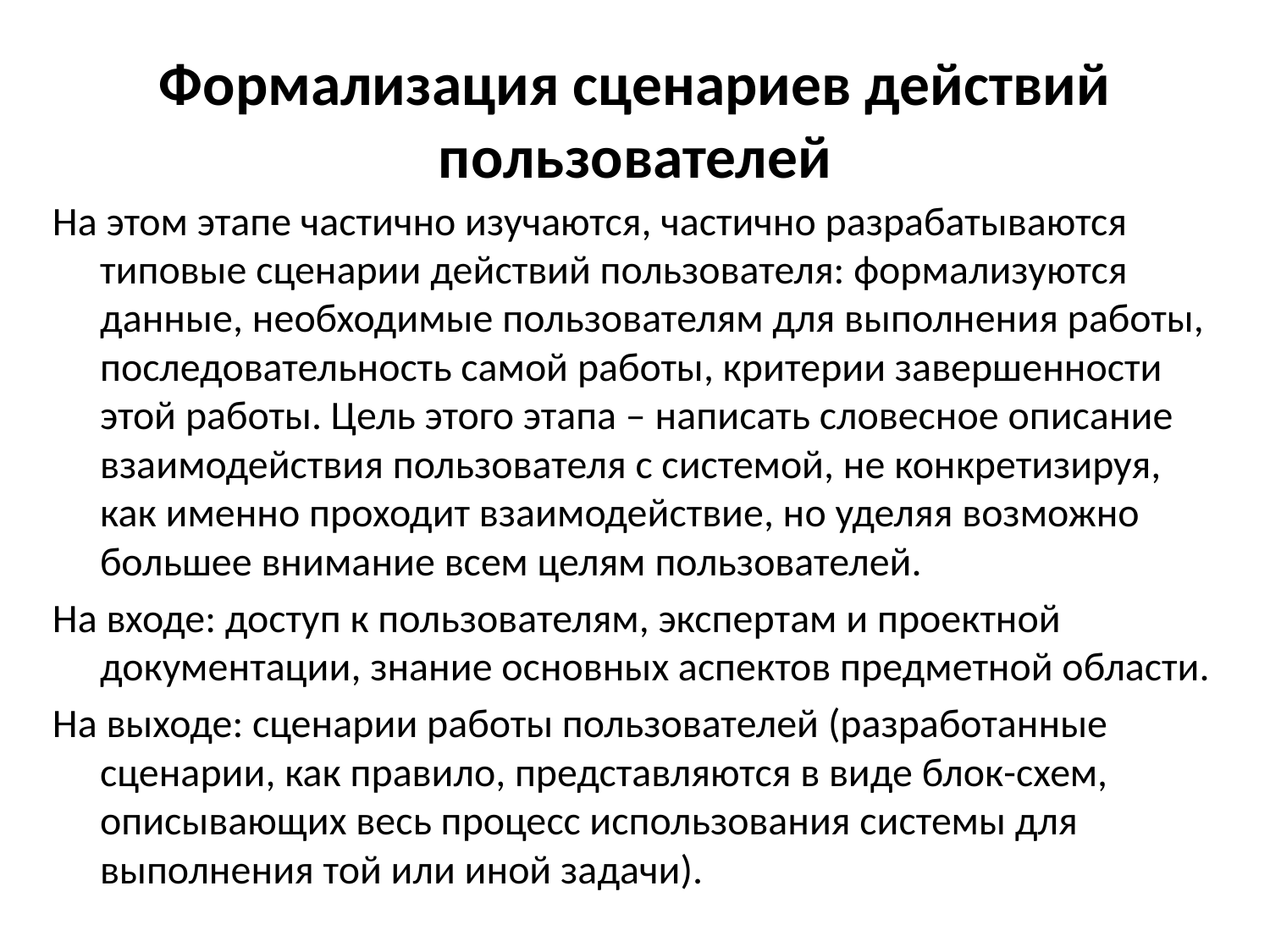

# Формализация сценариев действий пользователей
На этом этапе частично изучаются, частично разрабатываются типовые сценарии действий пользователя: формализуются данные, необходимые пользователям для выполнения работы, последовательность самой работы, критерии завершенности этой работы. Цель этого этапа – написать словесное описание взаимодействия пользователя с системой, не конкретизируя, как именно проходит взаимодействие, но уделяя возможно большее внимание всем целям пользователей.
На входе: доступ к пользователям, экспертам и проектной документации, знание основных аспектов предметной области.
На выходе: сценарии работы пользователей (разработанные сценарии, как правило, представляются в виде блок-схем, описывающих весь процесс использования системы для выполнения той или иной задачи).